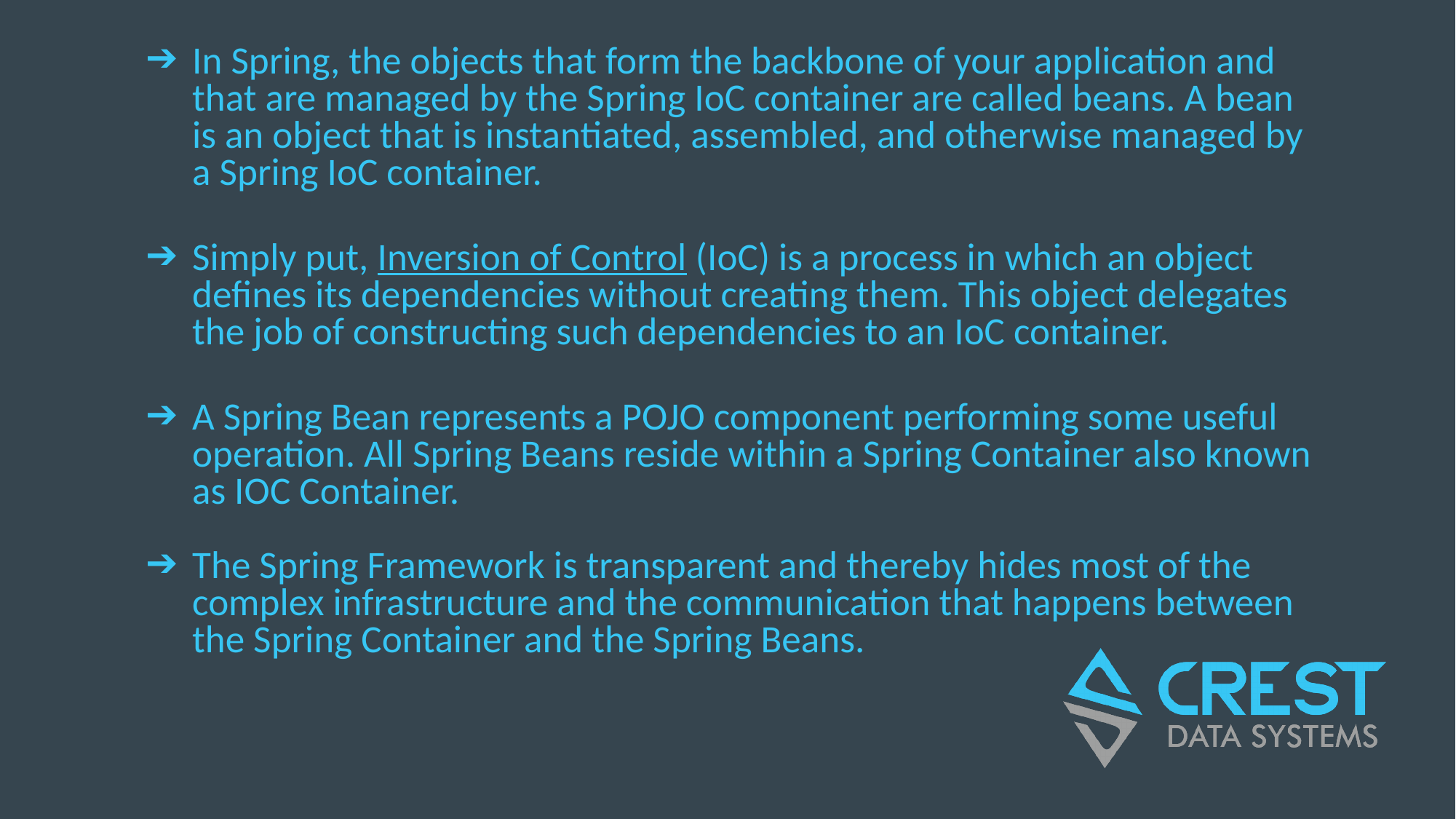

In Spring, the objects that form the backbone of your application and that are managed by the Spring IoC container are called beans. A bean is an object that is instantiated, assembled, and otherwise managed by a Spring IoC container.

Simply put, Inversion of Control (IoC) is a process in which an object defines its dependencies without creating them. This object delegates the job of constructing such dependencies to an IoC container.

A Spring Bean represents a POJO component performing some useful operation. All Spring Beans reside within a Spring Container also known as IOC Container.

The Spring Framework is transparent and thereby hides most of the complex infrastructure and the communication that happens between the Spring Container and the Spring Beans.